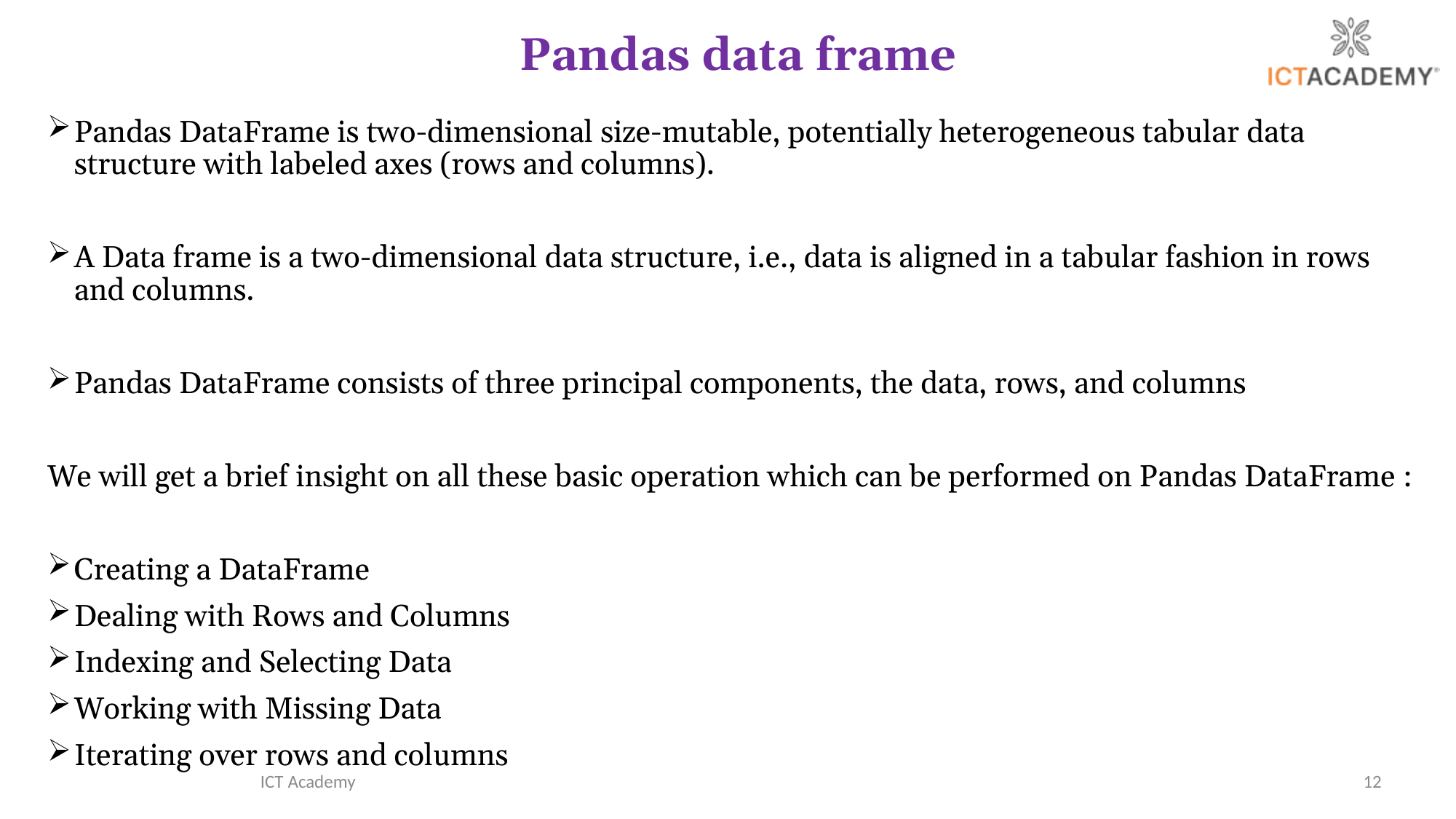

# Pandas data frame
Pandas DataFrame is two-dimensional size-mutable, potentially heterogeneous tabular data structure with labeled axes (rows and columns).

A Data frame is a two-dimensional data structure, i.e., data is aligned in a tabular fashion in rows and columns.

Pandas DataFrame consists of three principal components, the data, rows, and columns

We will get a brief insight on all these basic operation which can be performed on Pandas DataFrame :

Creating a DataFrame
Dealing with Rows and Columns
Indexing and Selecting Data
Working with Missing Data
Iterating over rows and columns
ICT Academy
12